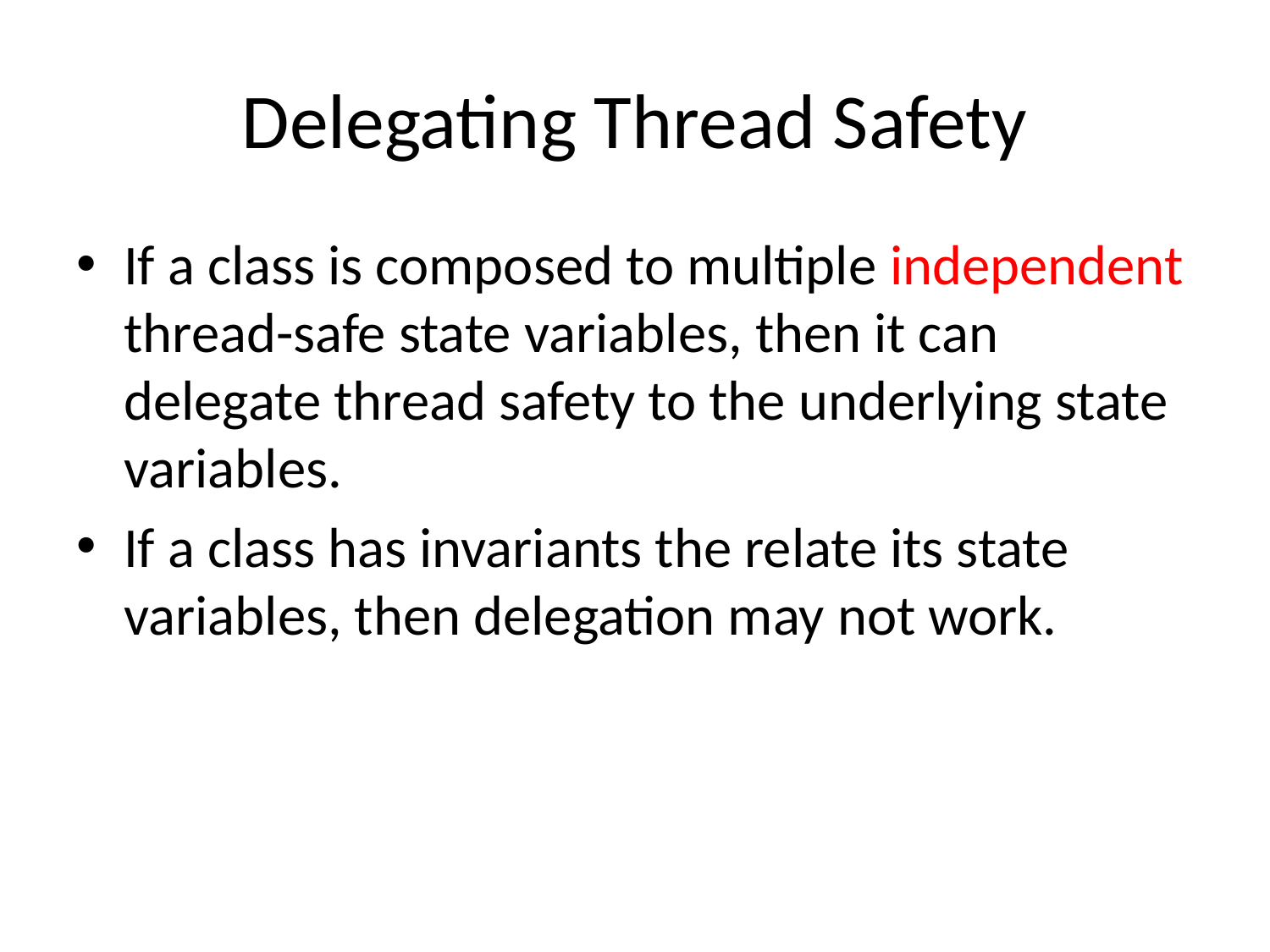

# Delegating Thread Safety
If a class is composed to multiple independent thread-safe state variables, then it can delegate thread safety to the underlying state variables.
If a class has invariants the relate its state variables, then delegation may not work.